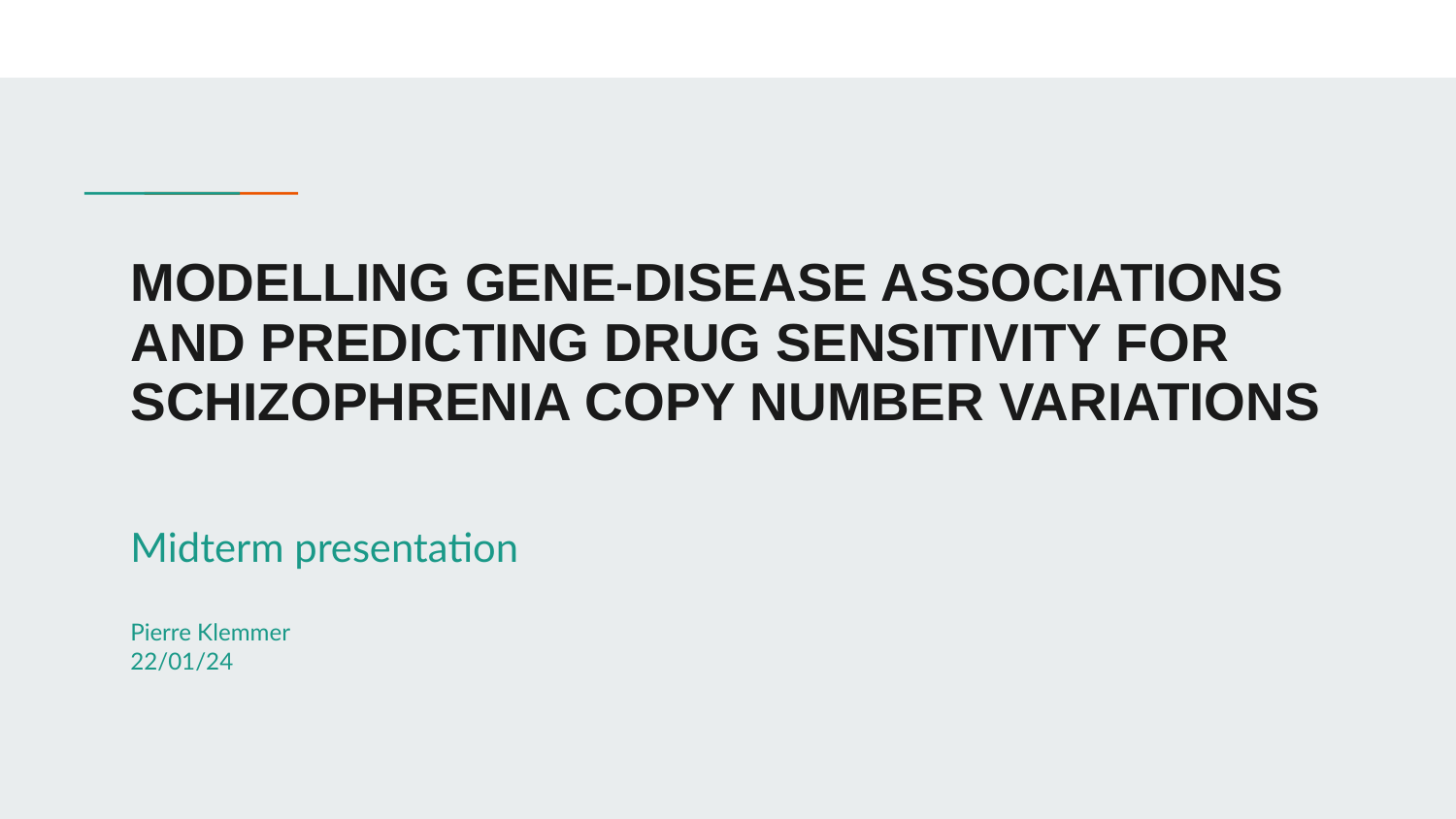

# MODELLING GENE-DISEASE ASSOCIATIONS AND PREDICTING DRUG SENSITIVITY FOR SCHIZOPHRENIA COPY NUMBER VARIATIONS
Midterm presentation
Pierre Klemmer
22/01/24